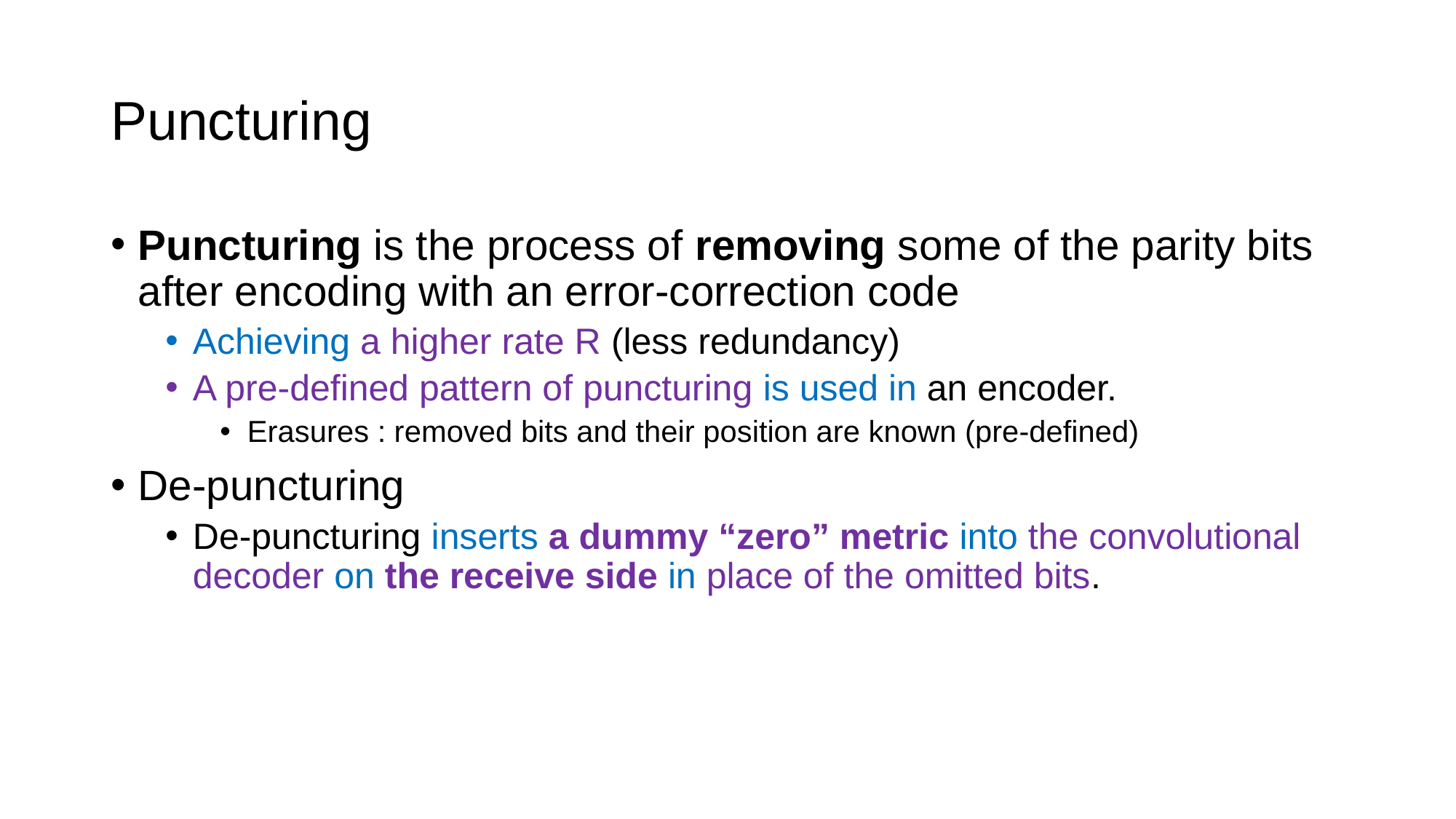

# Puncturing
Puncturing is the process of removing some of the parity bits after encoding with an error-correction code
Achieving a higher rate R (less redundancy)
A pre-defined pattern of puncturing is used in an encoder.
Erasures : removed bits and their position are known (pre-defined)
De-puncturing
De-puncturing inserts a dummy “zero” metric into the convolutional decoder on the receive side in place of the omitted bits.